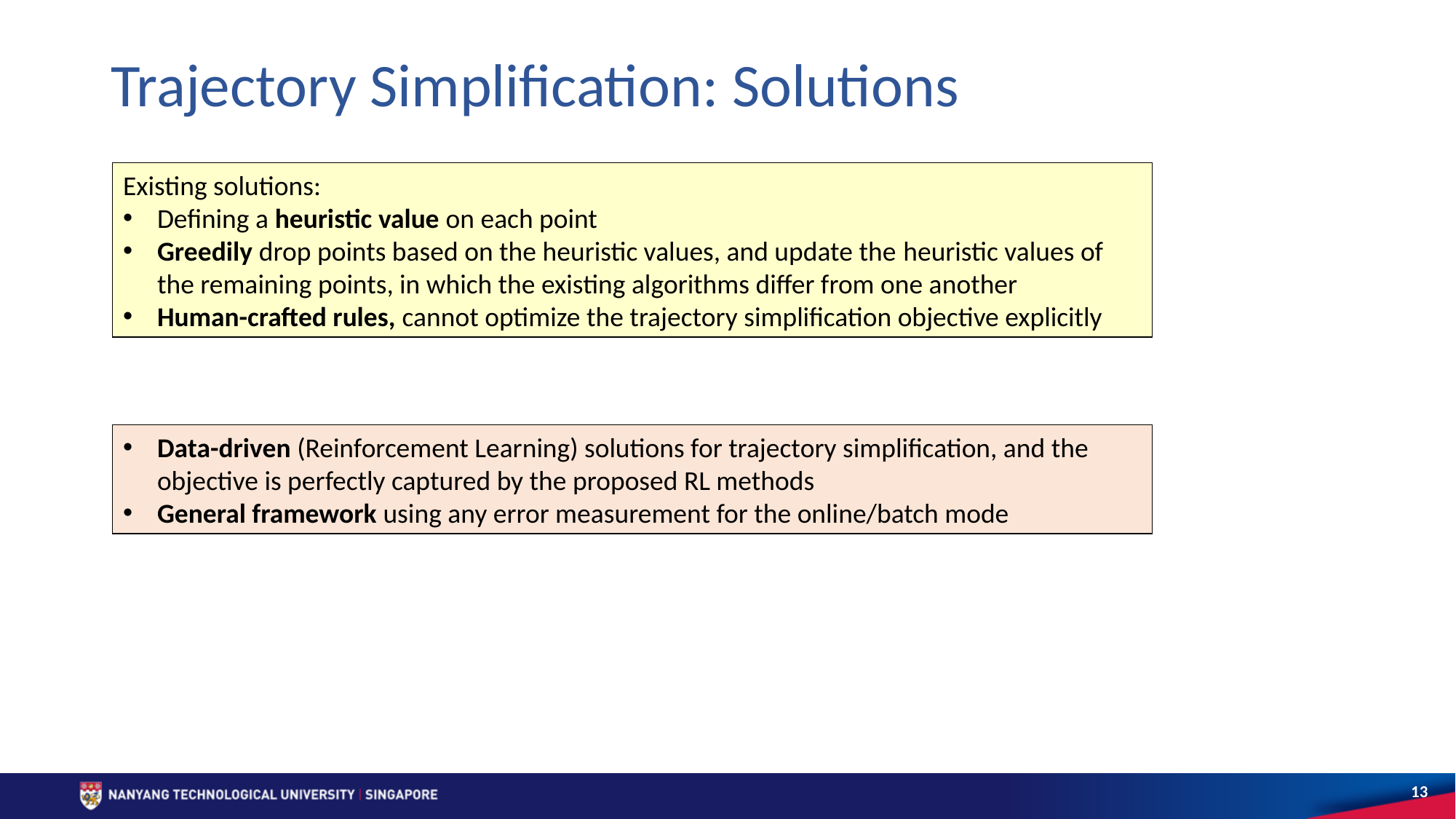

# Trajectory Simplification: Solutions
Existing solutions:
Defining a heuristic value on each point
Greedily drop points based on the heuristic values, and update the heuristic values of the remaining points, in which the existing algorithms differ from one another
Human-crafted rules, cannot optimize the trajectory simplification objective explicitly
Data-driven (Reinforcement Learning) solutions for trajectory simplification, and the objective is perfectly captured by the proposed RL methods
General framework using any error measurement for the online/batch mode
13